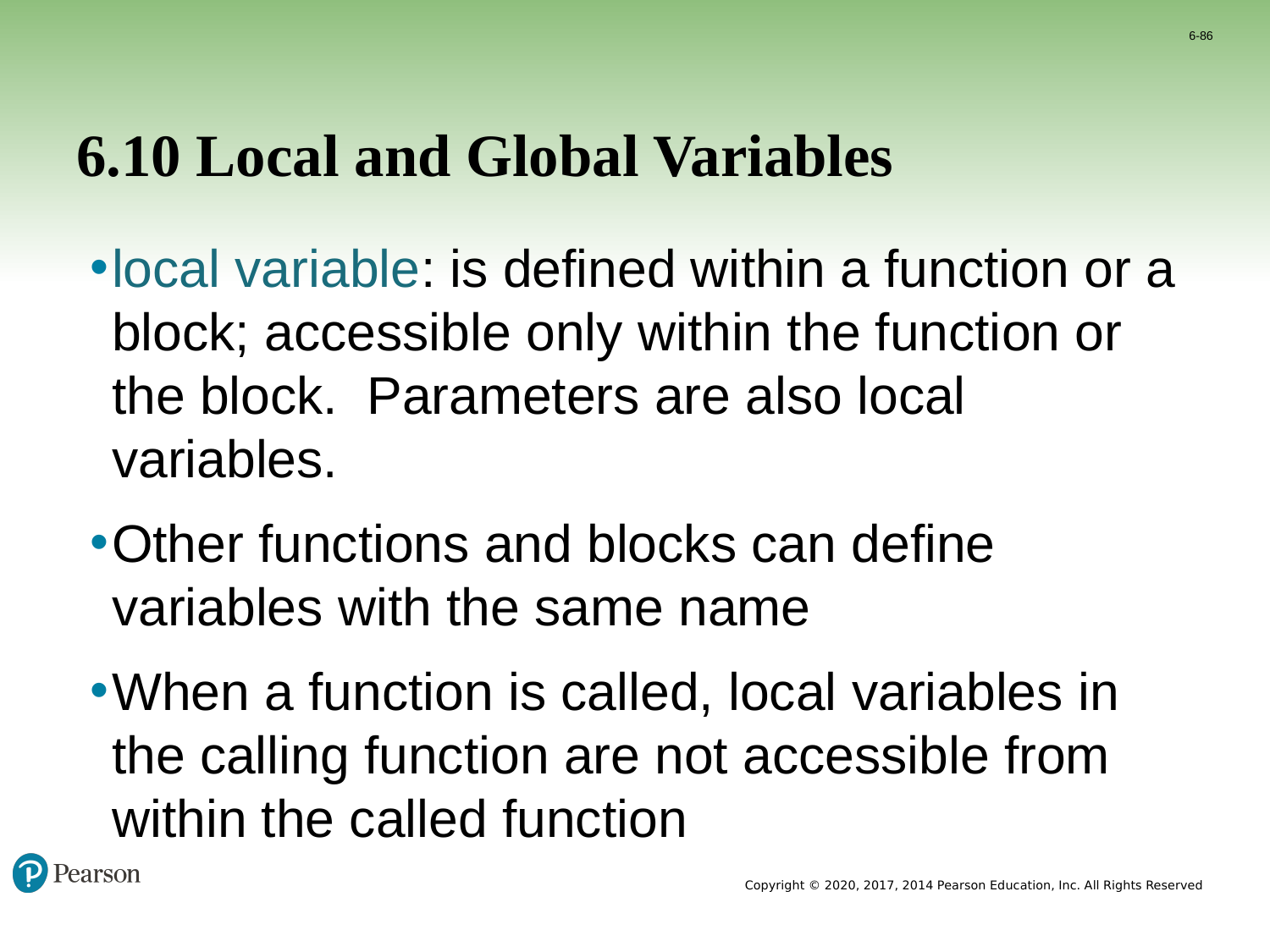

6-86
# 6.10 Local and Global Variables
local variable: is defined within a function or a block; accessible only within the function or the block.  Parameters are also local variables.
Other functions and blocks can define variables with the same name
When a function is called, local variables in the calling function are not accessible from within the called function